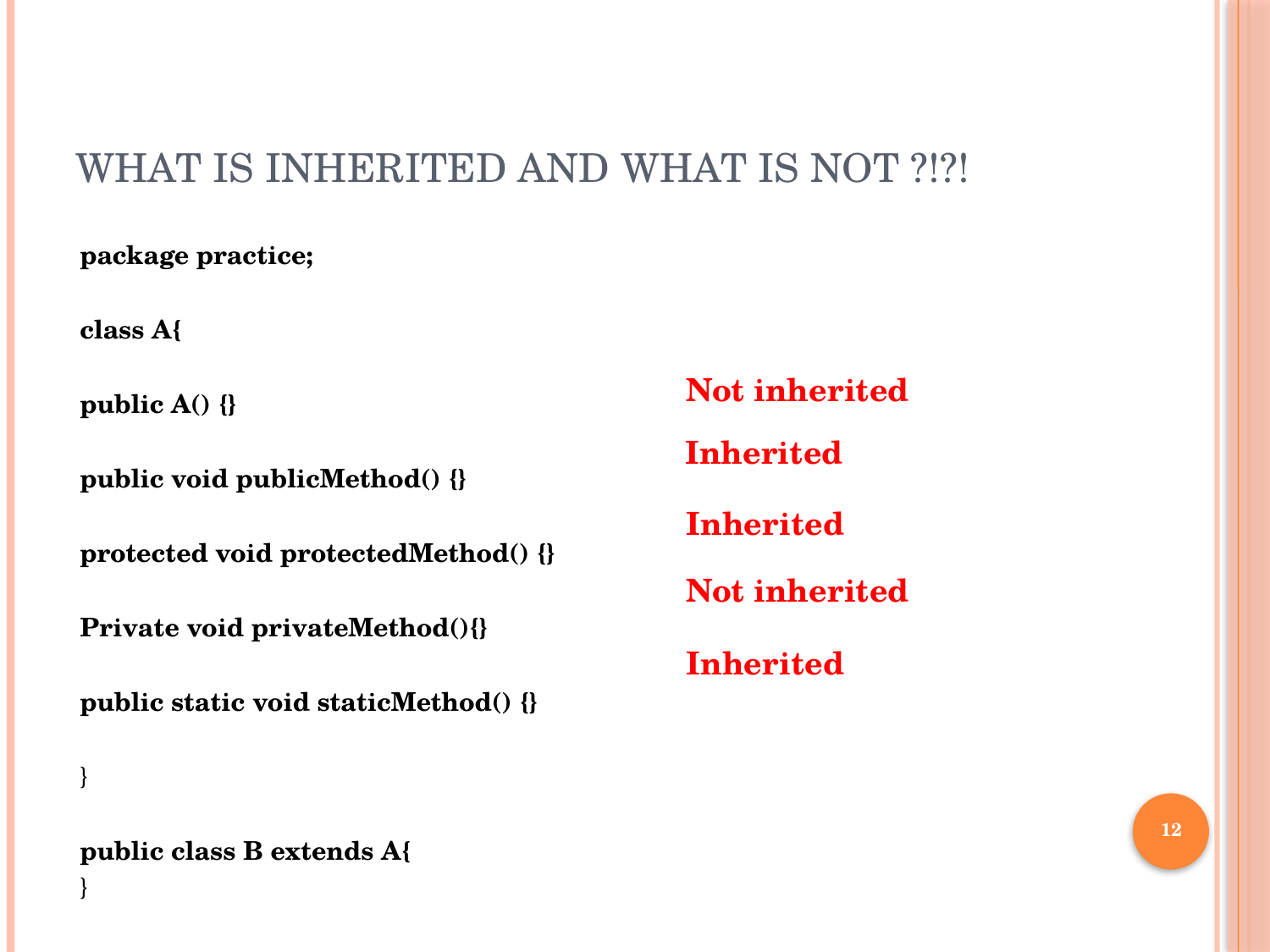

# What is inherited and what is not ?!?!
package practice;

class A{

public A() {}

public void publicMethod() {}

protected void protectedMethod() {}

Private void privateMethod(){}

public static void staticMethod() {}

}

public class B extends A{
}

Not inherited
Inherited
Inherited
Not inherited
Inherited
12